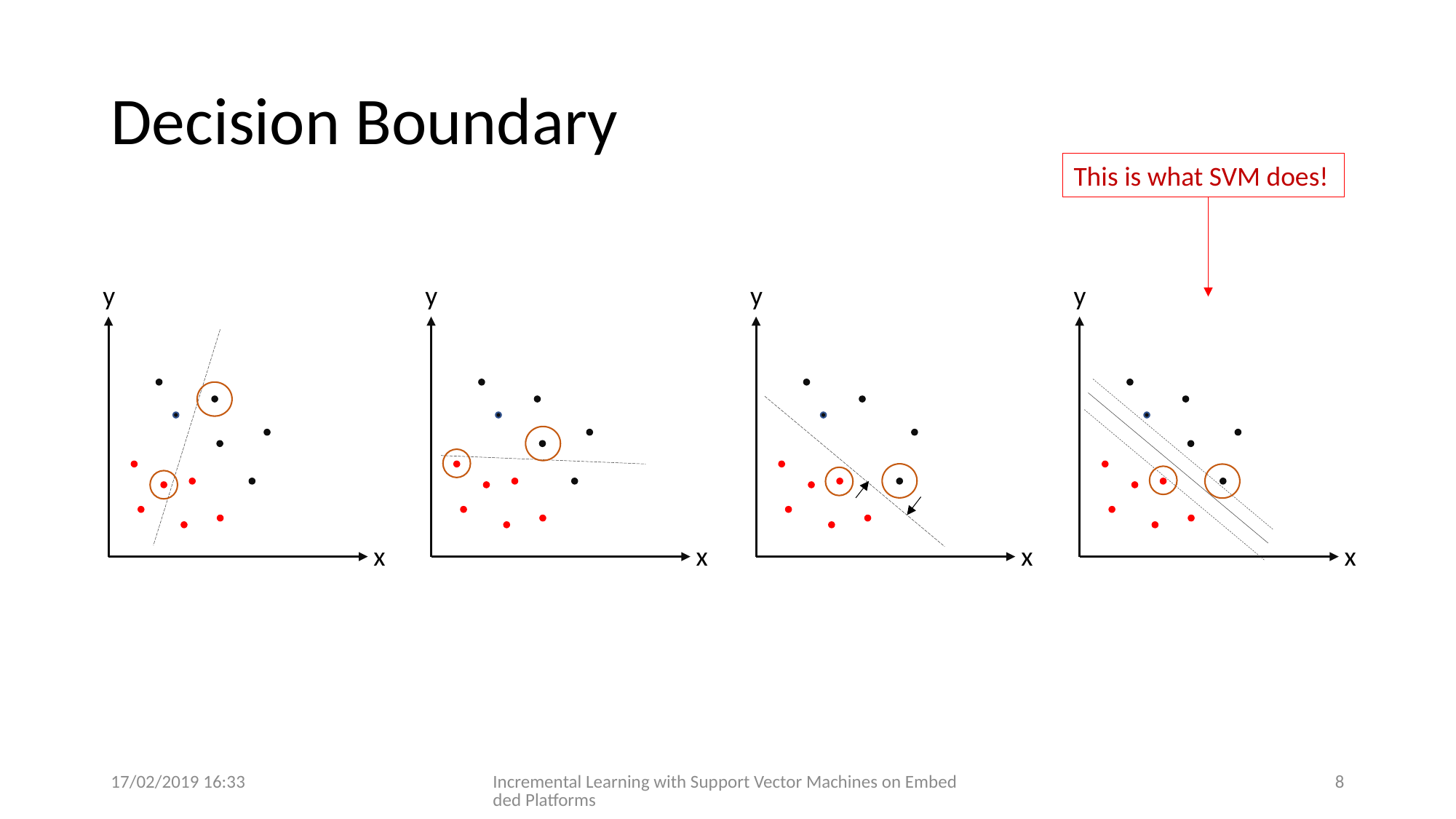

# Decision Boundary
This is what SVM does!
y
y
y
y

x
x
x
x
17/02/2019 16:33
Incremental Learning with Support Vector Machines on Embedded Platforms
8